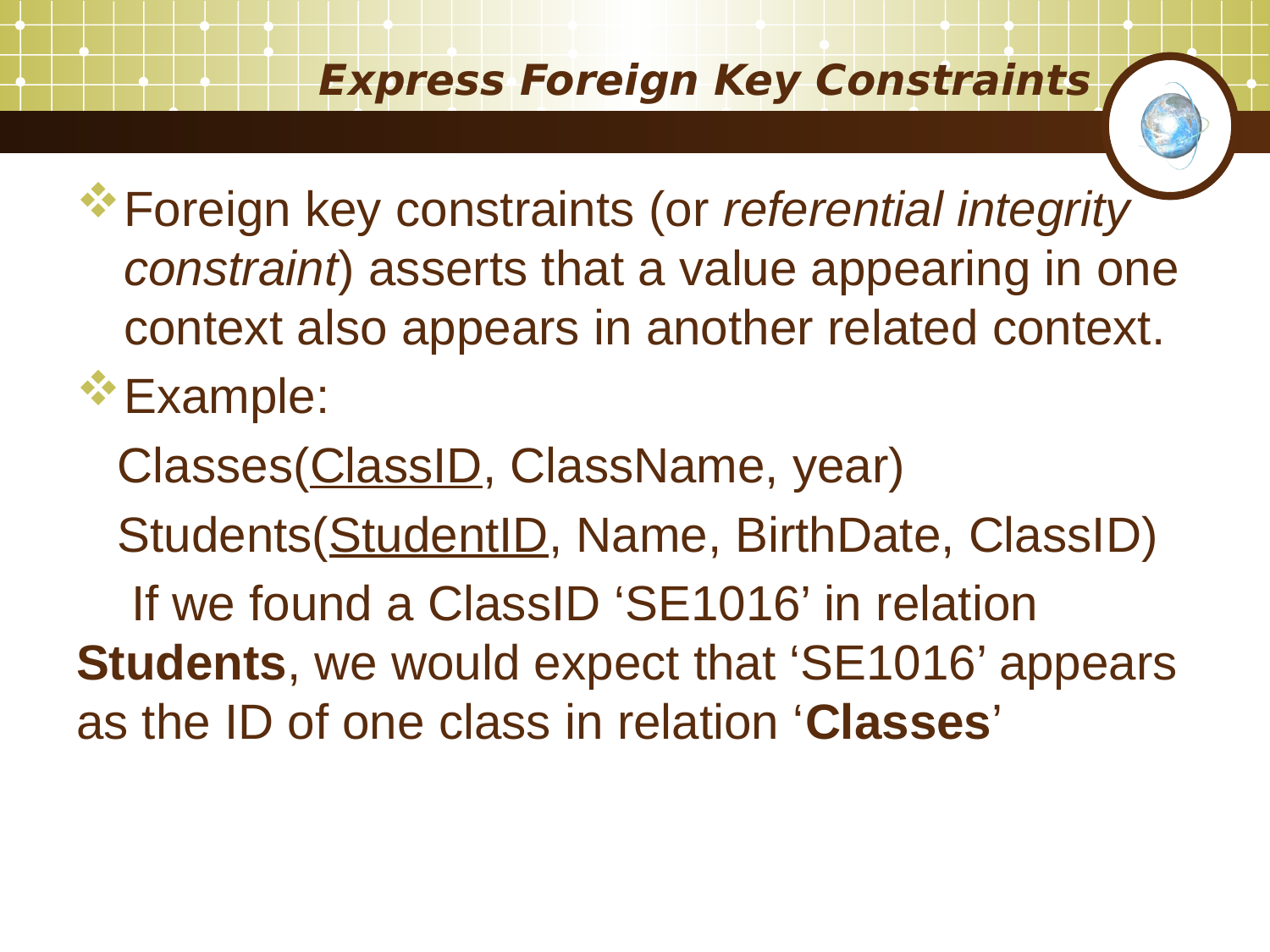

# Express Foreign Key Constraints
Foreign key constraints (or referential integrity constraint) asserts that a value appearing in one context also appears in another related context.
Example:
   Classes(ClassID, ClassName, year)
   Students(StudentID, Name, BirthDate, ClassID)
    If we found a ClassID ‘SE1016’ in relation Students, we would expect that ‘SE1016’ appears as the ID of one class in relation ‘Classes’